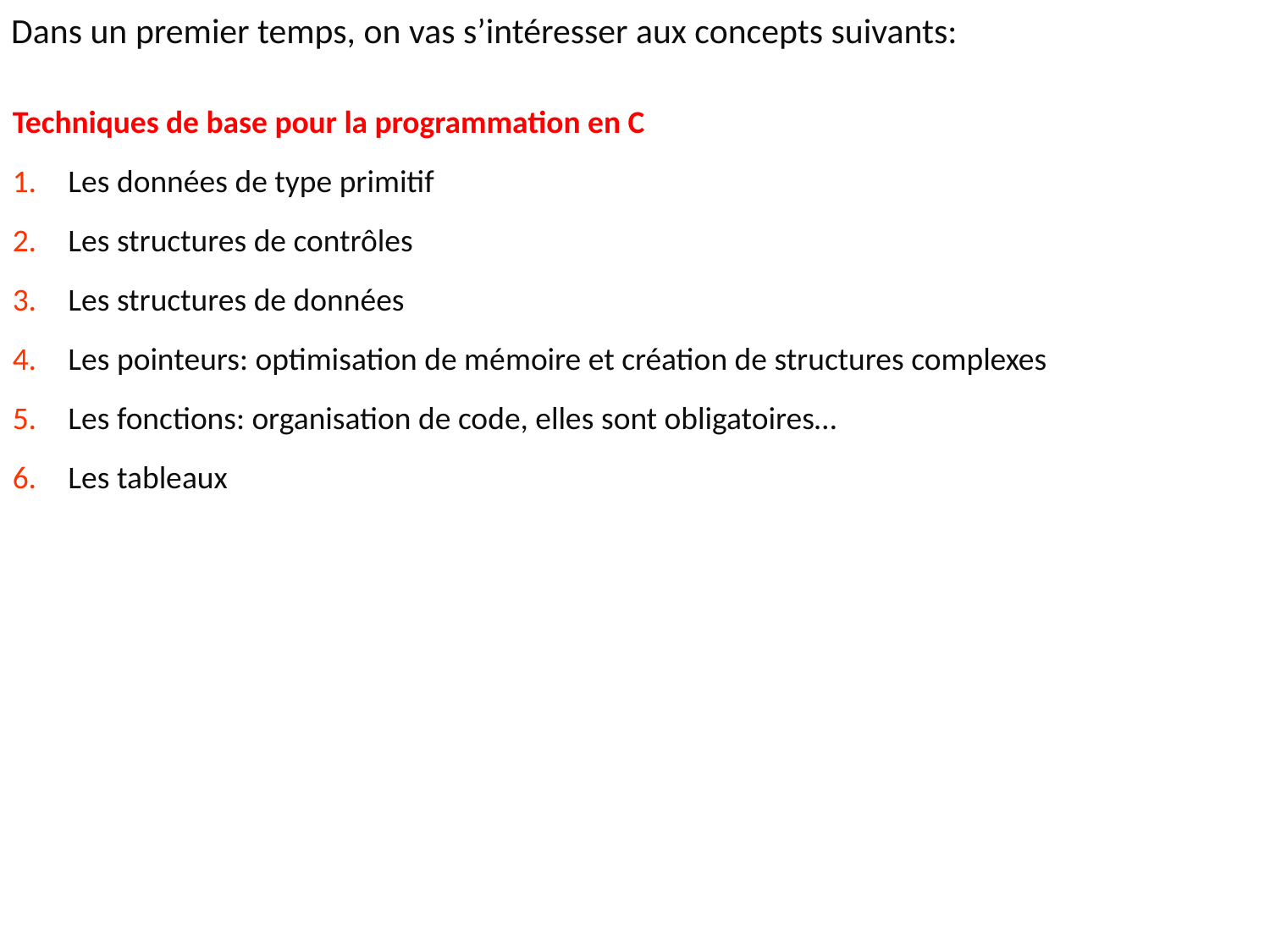

Dans un premier temps, on vas s’intéresser aux concepts suivants:
Techniques de base pour la programmation en C
Les données de type primitif
Les structures de contrôles
Les structures de données
Les pointeurs: optimisation de mémoire et création de structures complexes
Les fonctions: organisation de code, elles sont obligatoires…
Les tableaux